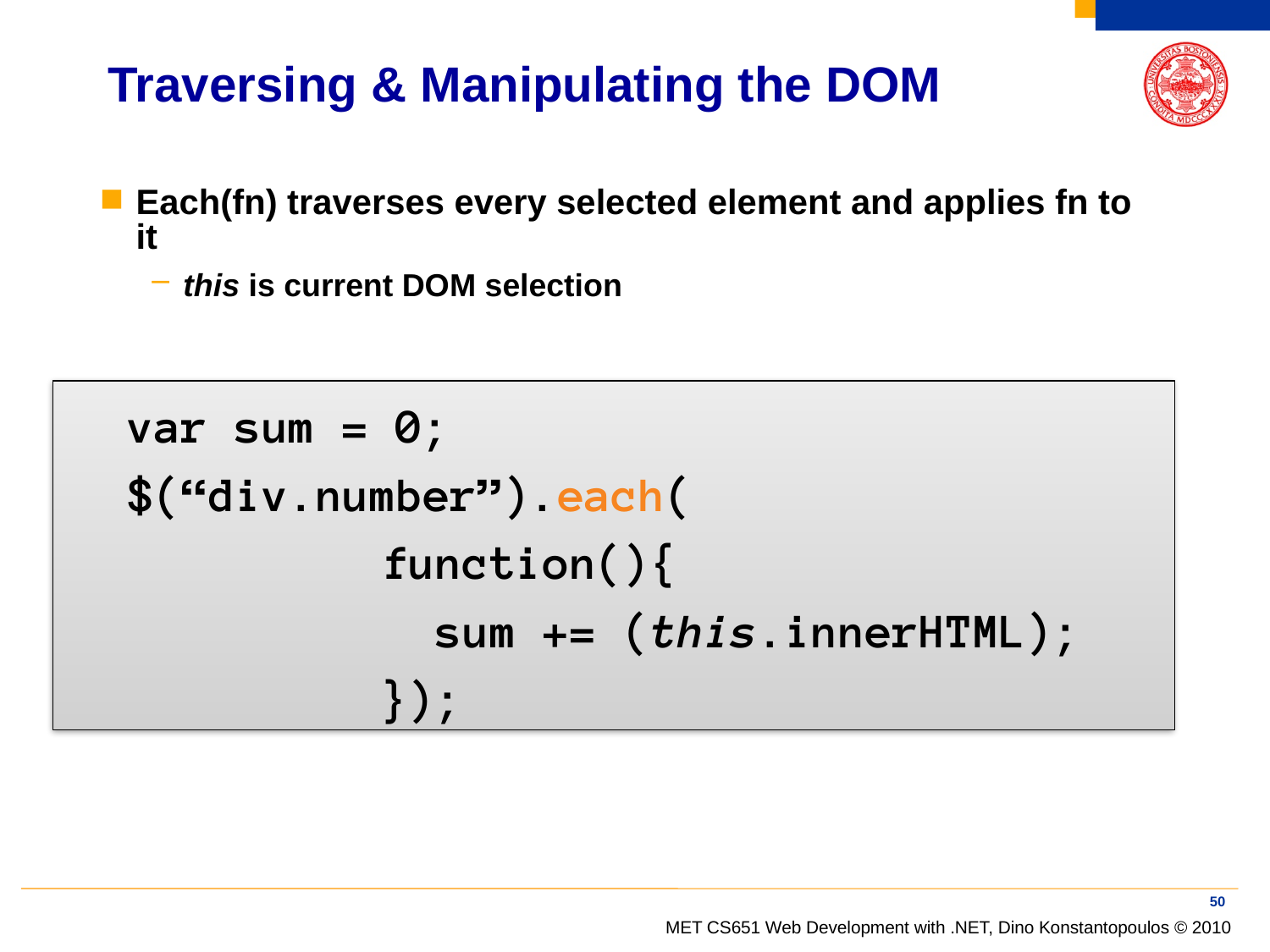

# Traversing & Manipulating the DOM
Each(fn) traverses every selected element and applies fn to it
this is current DOM selection
var sum = 0;
$(“div.number”).each(
		function(){
		  sum += (this.innerHTML);
		});
50